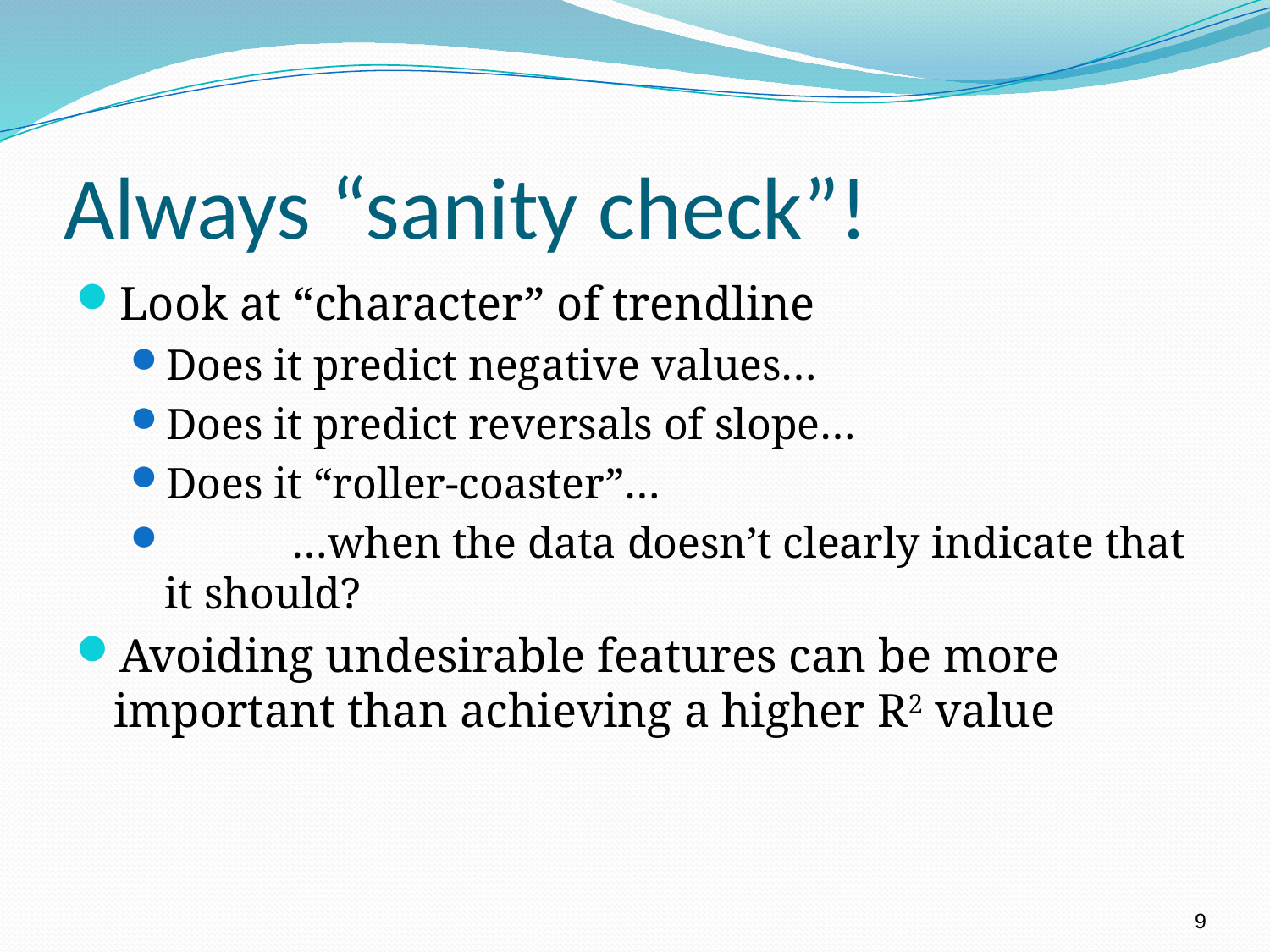

# Always “sanity check”!
Look at “character” of trendline
Does it predict negative values…
Does it predict reversals of slope…
Does it “roller-coaster”…
	…when the data doesn’t clearly indicate that it should?
Avoiding undesirable features can be more important than achieving a higher R2 value
9